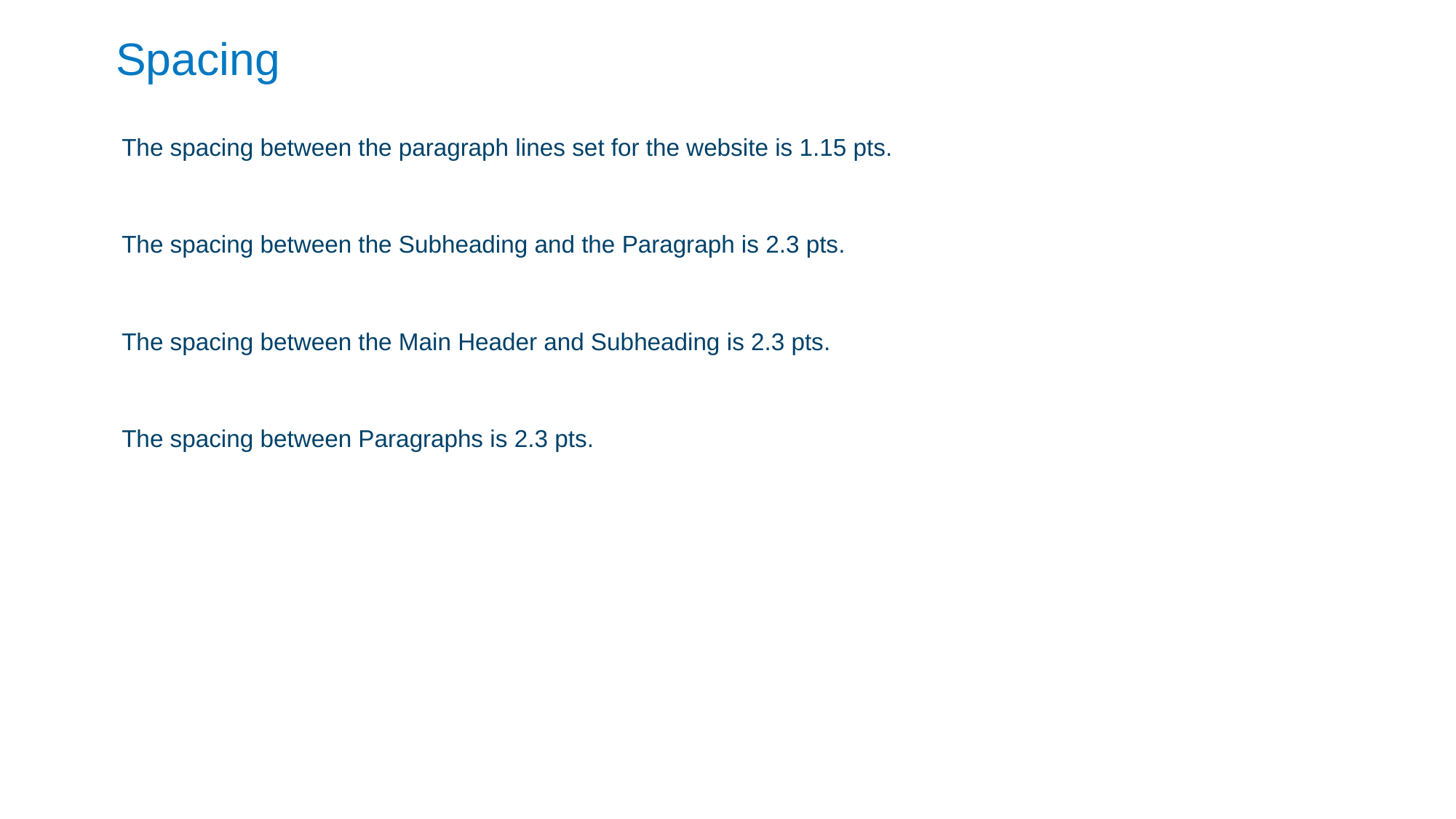

Spacing
The spacing between the paragraph lines set for the website is 1.15 pts.

The spacing between the Subheading and the Paragraph is 2.3 pts.

The spacing between the Main Header and Subheading is 2.3 pts.

The spacing between Paragraphs is 2.3 pts.